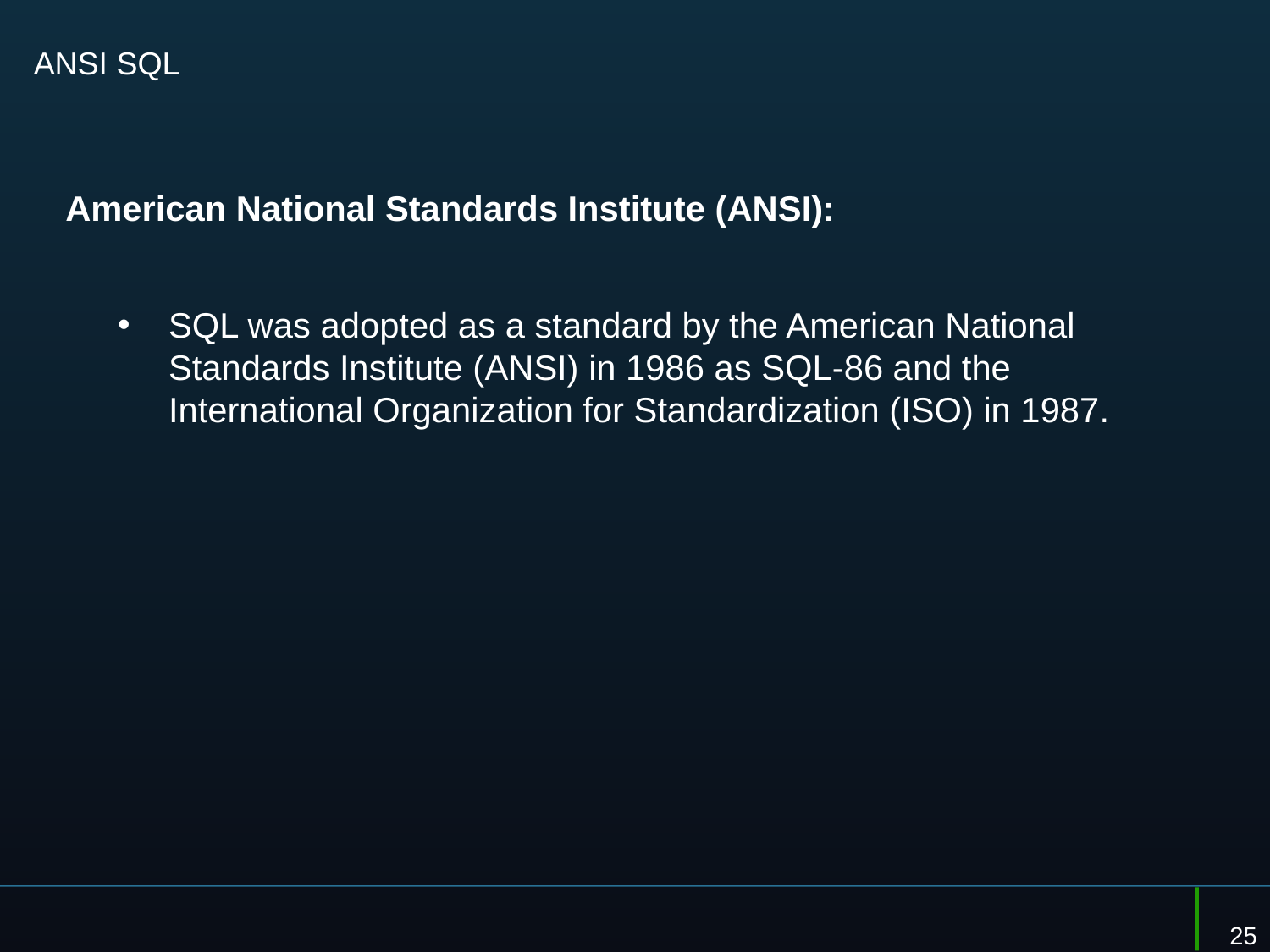

# ANSI SQL
American National Standards Institute (ANSI):

SQL was adopted as a standard by the American National Standards Institute (ANSI) in 1986 as SQL-86 and the International Organization for Standardization (ISO) in 1987.

25